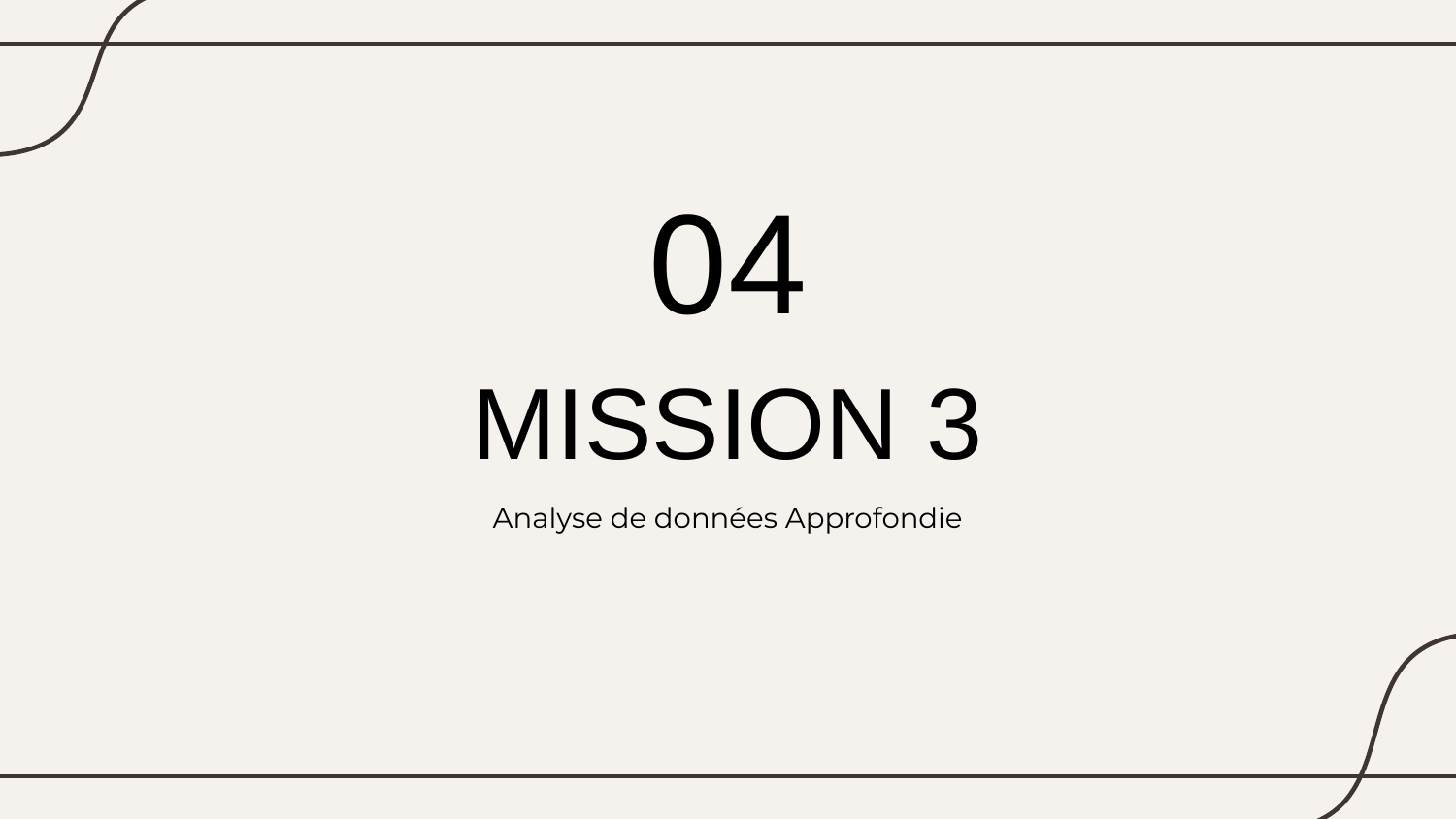

04
# MISSION 3
Analyse de données Approfondie